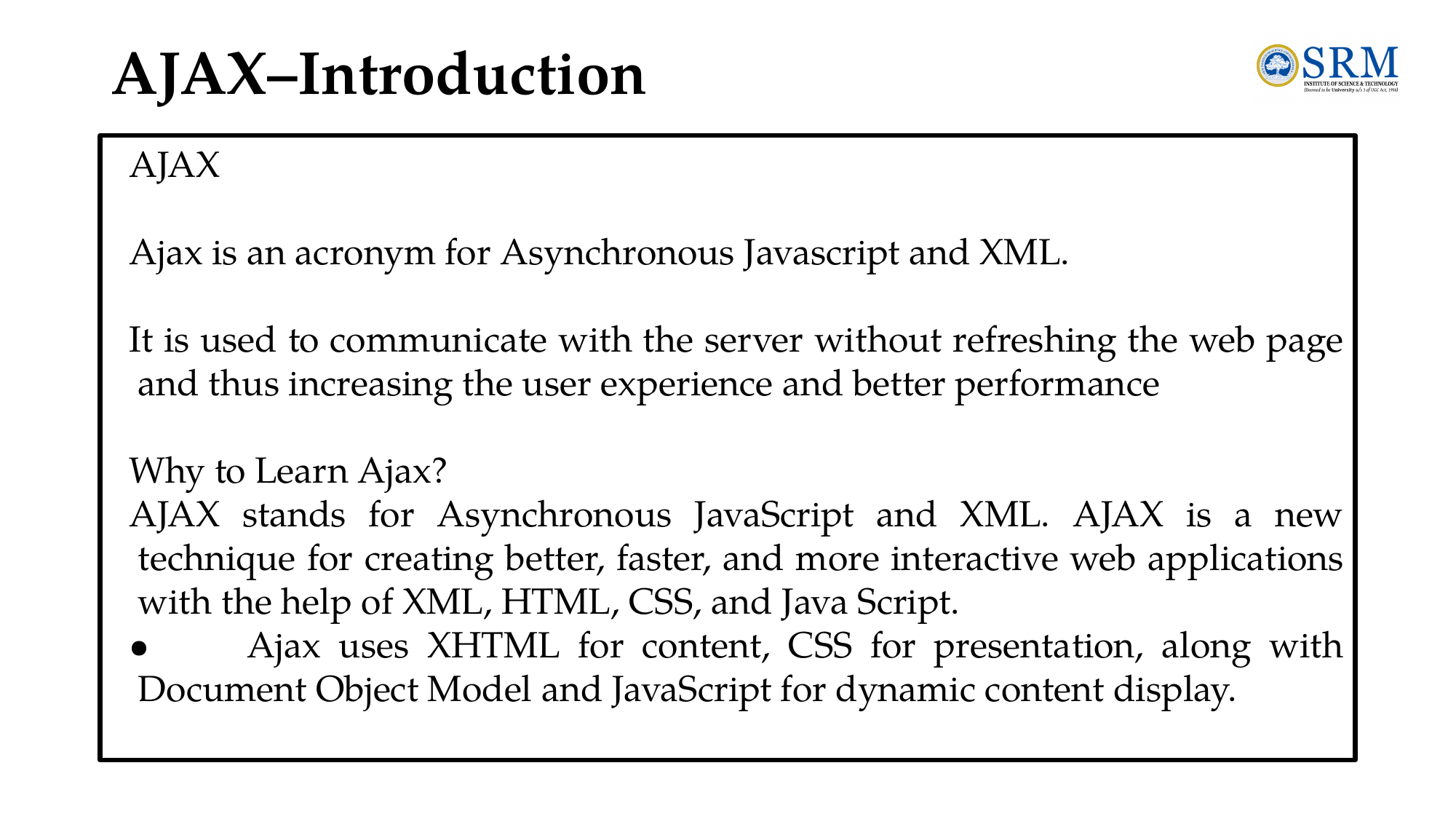

# AJAX–Introduction
AJAX

Ajax is an acronym for Asynchronous Javascript and XML.

It is used to communicate with the server without refreshing the web page and thus increasing the user experience and better performance

Why to Learn Ajax?
AJAX stands for Asynchronous JavaScript and XML. AJAX is a new technique for creating better, faster, and more interactive web applications with the help of XML, HTML, CSS, and Java Script.
•	Ajax uses XHTML for content, CSS for presentation, along with Document Object Model and JavaScript for dynamic content display.